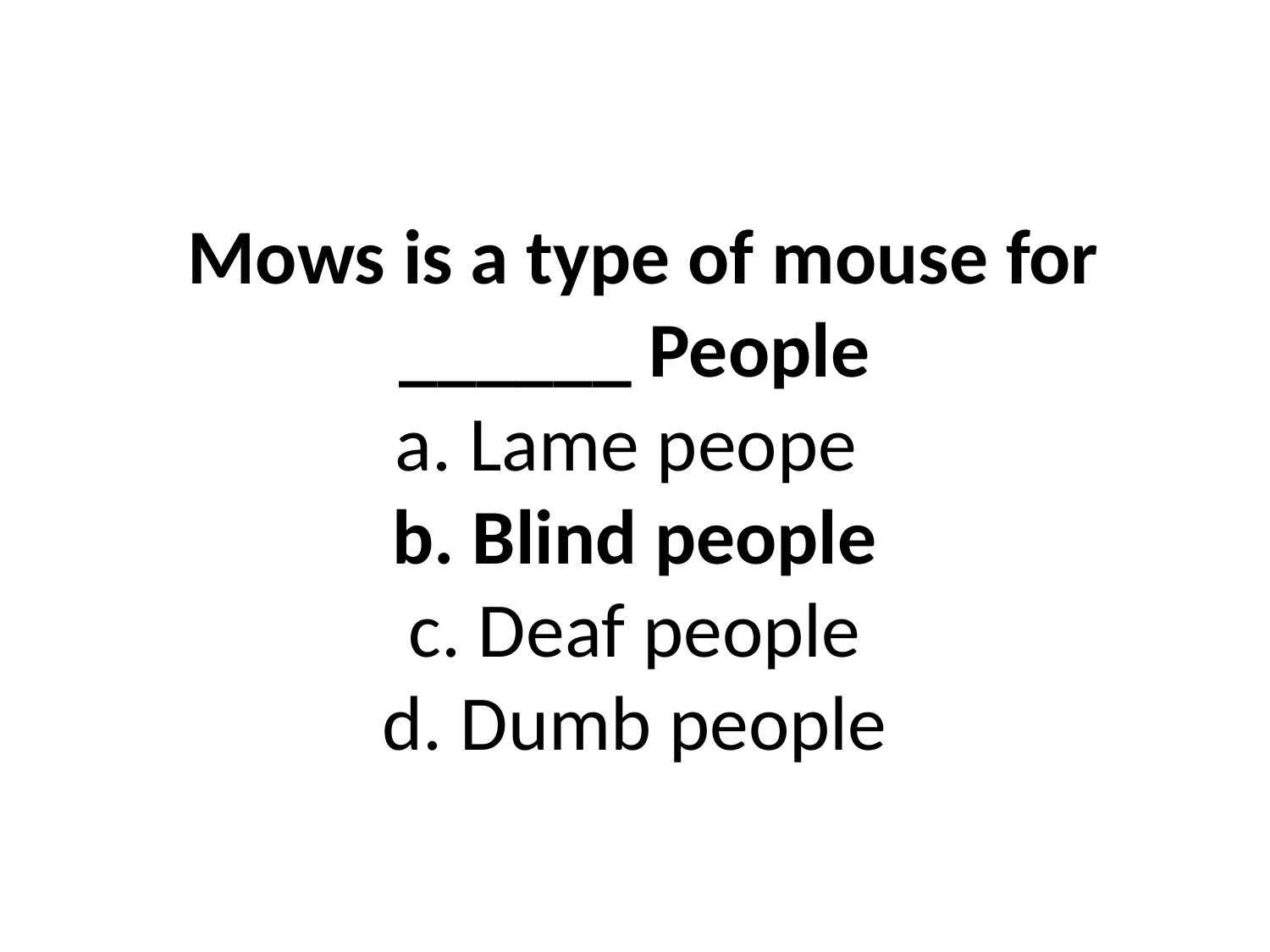

# Mows is a type of mouse for ______ People a. Lame peope b. Blind people c. Deaf people d. Dumb people